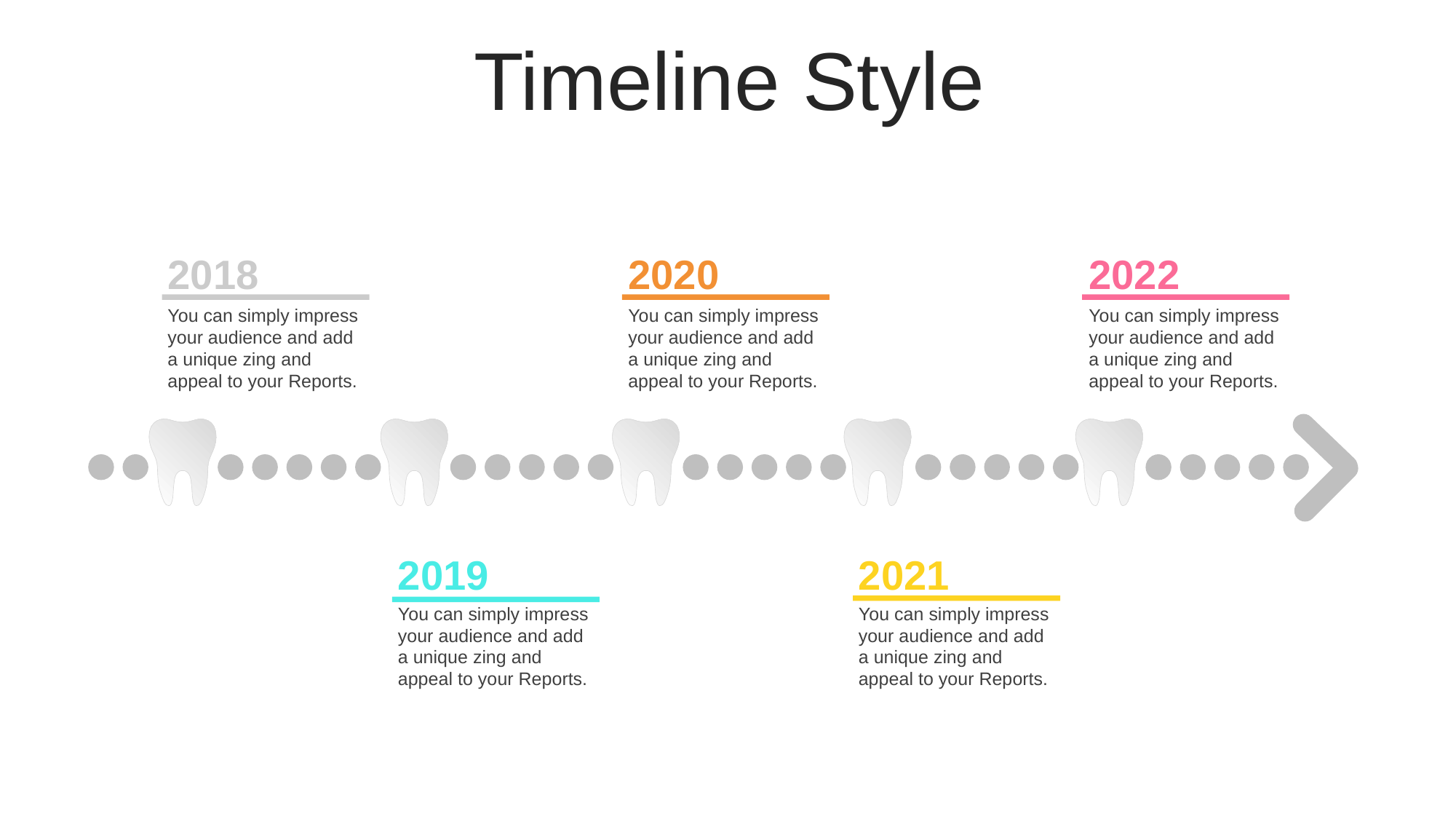

Timeline Style
2018

You can simply impress your audience and add a unique zing and appeal to your Reports.
2020

You can simply impress your audience and add a unique zing and appeal to your Reports.
2022

You can simply impress your audience and add a unique zing and appeal to your Reports.

2019
You can simply impress your audience and add a unique zing and appeal to your Reports.

2021

You can simply impress your audience and add a unique zing and appeal to your Reports.